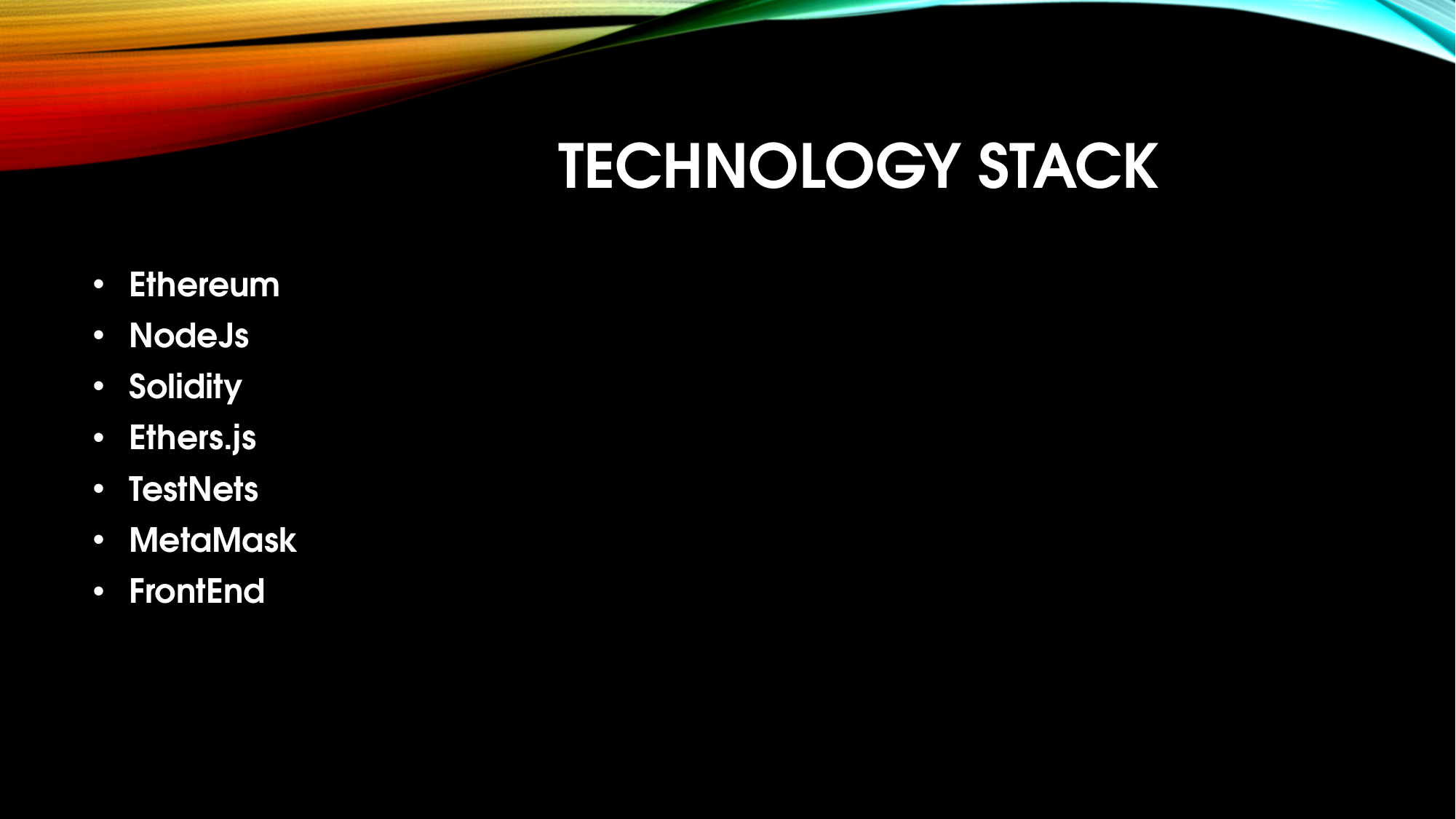

# Technology stack
 Ethereum
 NodeJs
 Solidity
 Ethers.js
 TestNets
 MetaMask
 FrontEnd